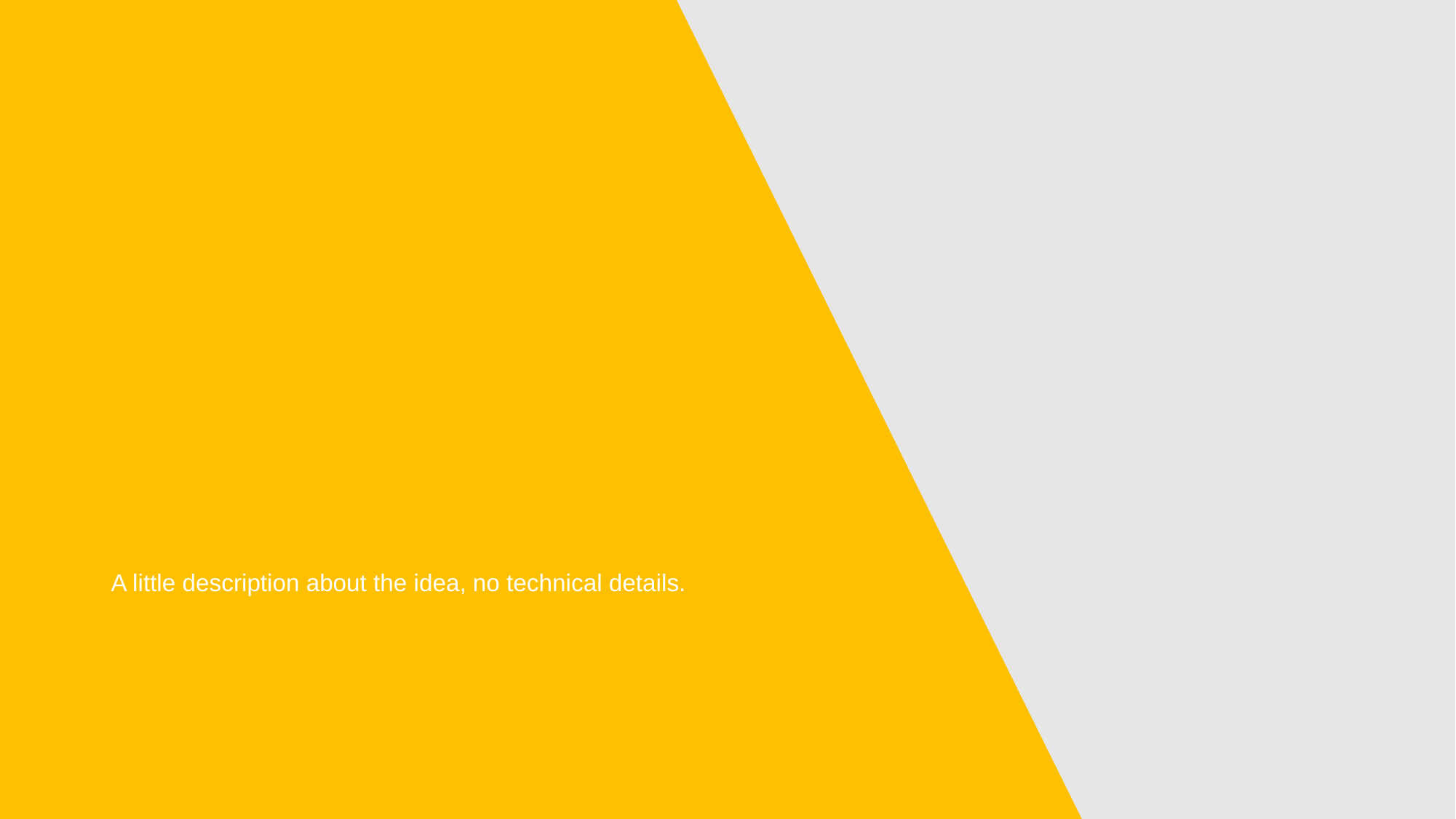

A little description about the idea, no technical details.